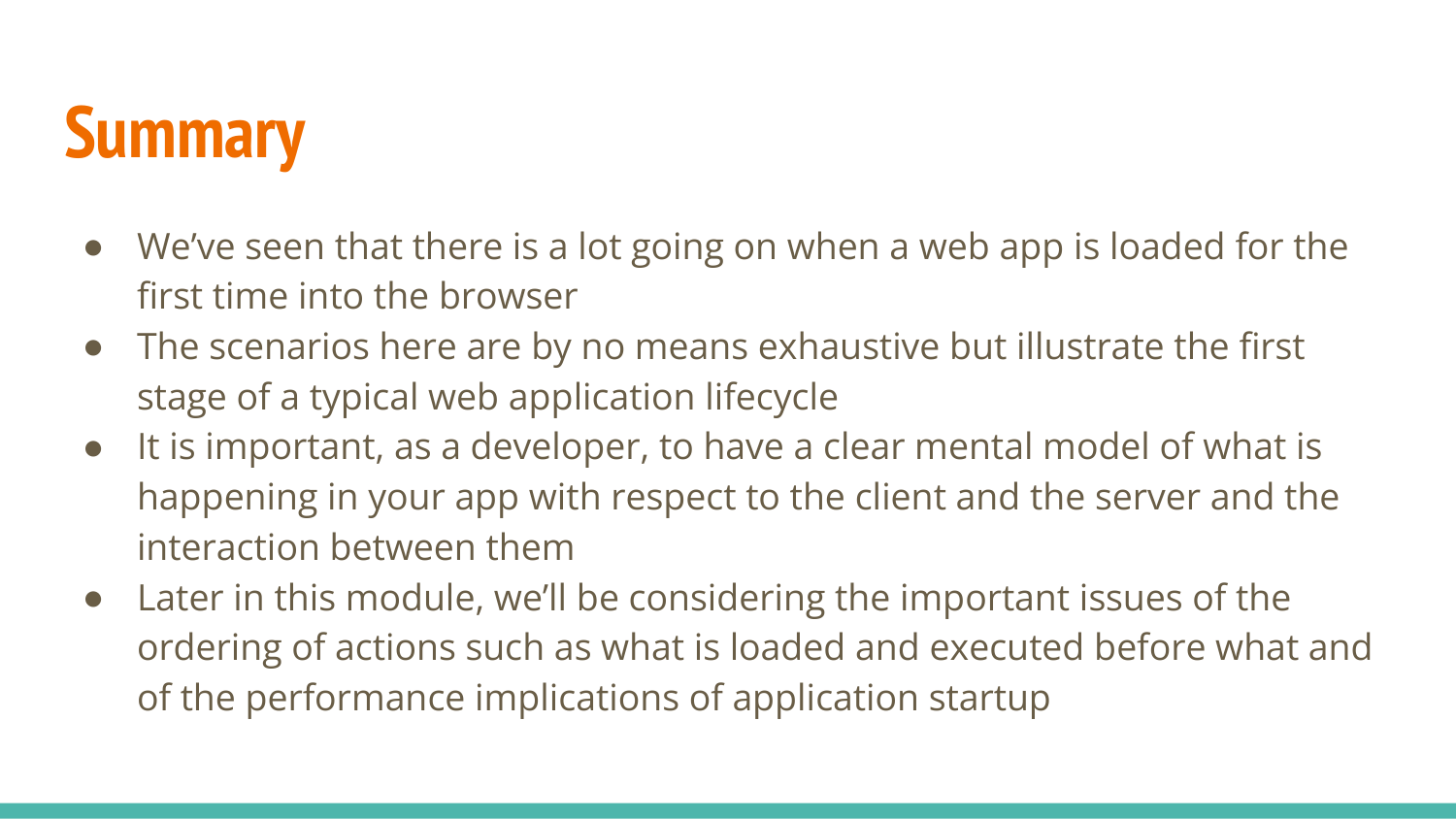

# Summary
We’ve seen that there is a lot going on when a web app is loaded for the first time into the browser
The scenarios here are by no means exhaustive but illustrate the first stage of a typical web application lifecycle
It is important, as a developer, to have a clear mental model of what is happening in your app with respect to the client and the server and the interaction between them
Later in this module, we’ll be considering the important issues of the ordering of actions such as what is loaded and executed before what and of the performance implications of application startup